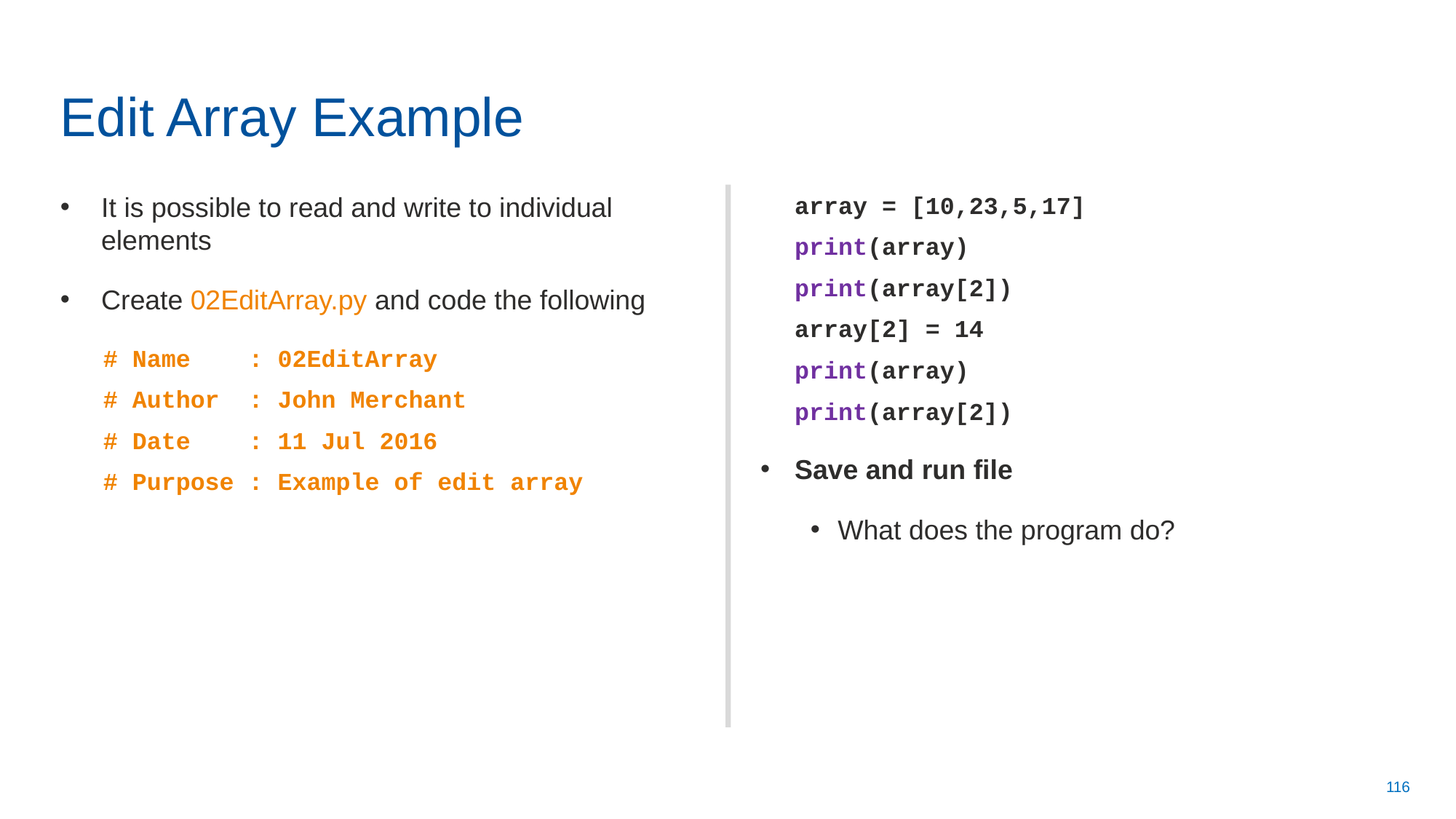

# Edit Array Example
It is possible to read and write to individual elements
Create 02EditArray.py and code the following
# Name    : 02EditArray
# Author  : John Merchant
# Date    : 11 Jul 2016
# Purpose : Example of edit array

array = [10,23,5,17]
print(array)
print(array[2])
array[2] = 14
print(array)
print(array[2])
Save and run file
What does the program do?